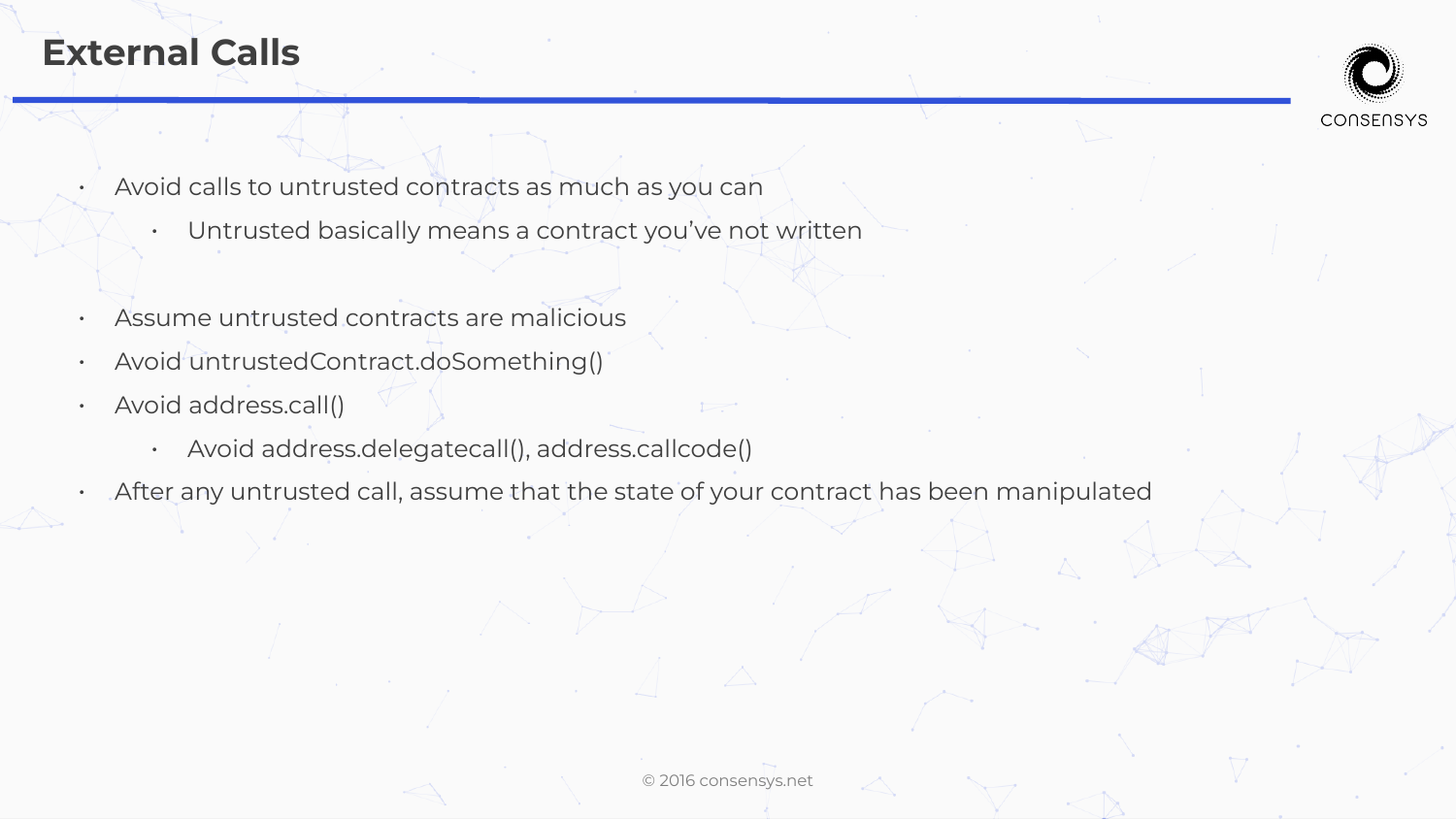

# External Calls
Avoid calls to untrusted contracts as much as you can
Untrusted basically means a contract you’ve not written
Assume untrusted contracts are malicious
Avoid untrustedContract.doSomething()
Avoid address.call()
Avoid address.delegatecall(), address.callcode()
After any untrusted call, assume that the state of your contract has been manipulated